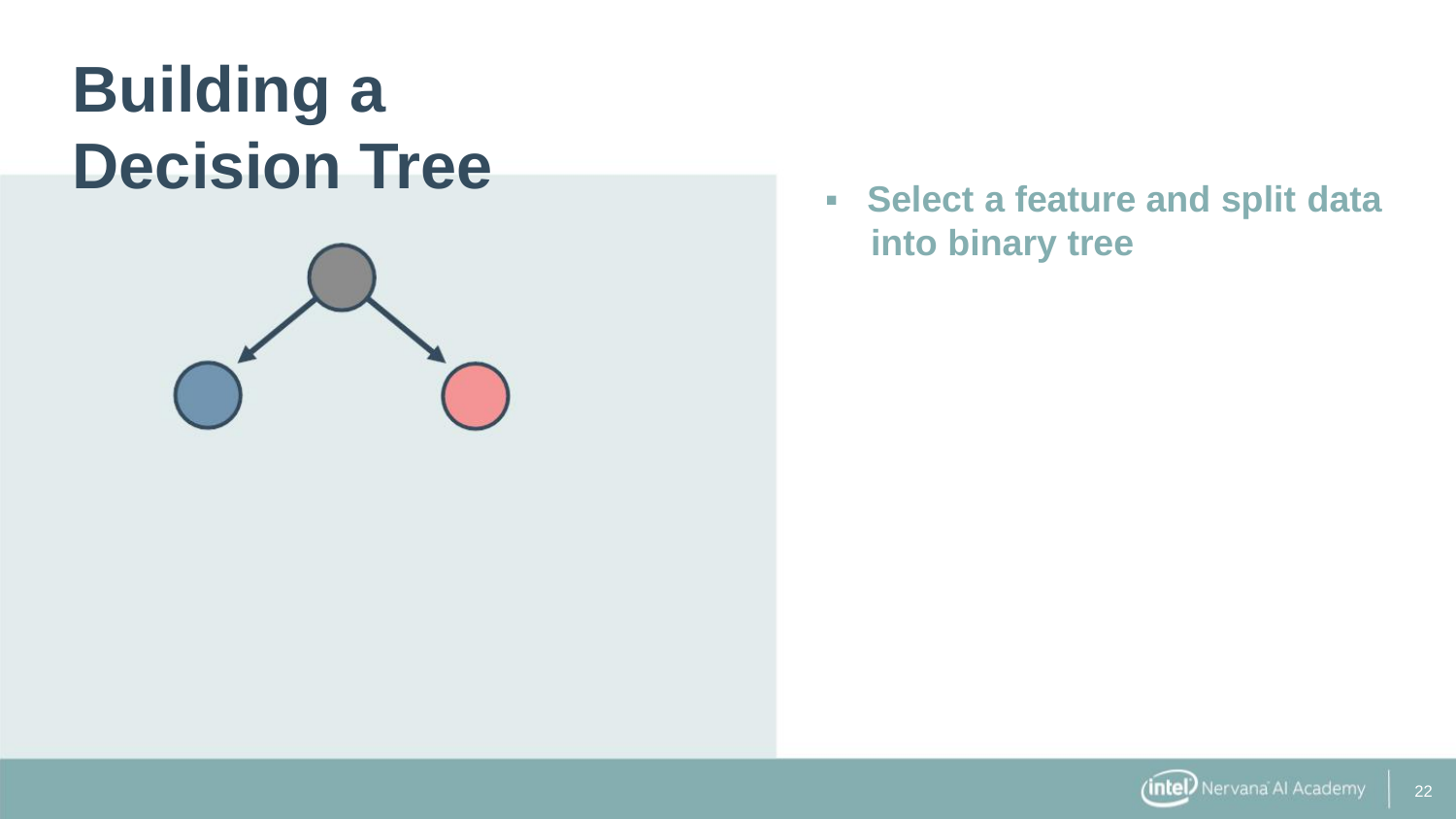

Building a Decision Tree
▪ Select a feature and split data
into binary tree
22